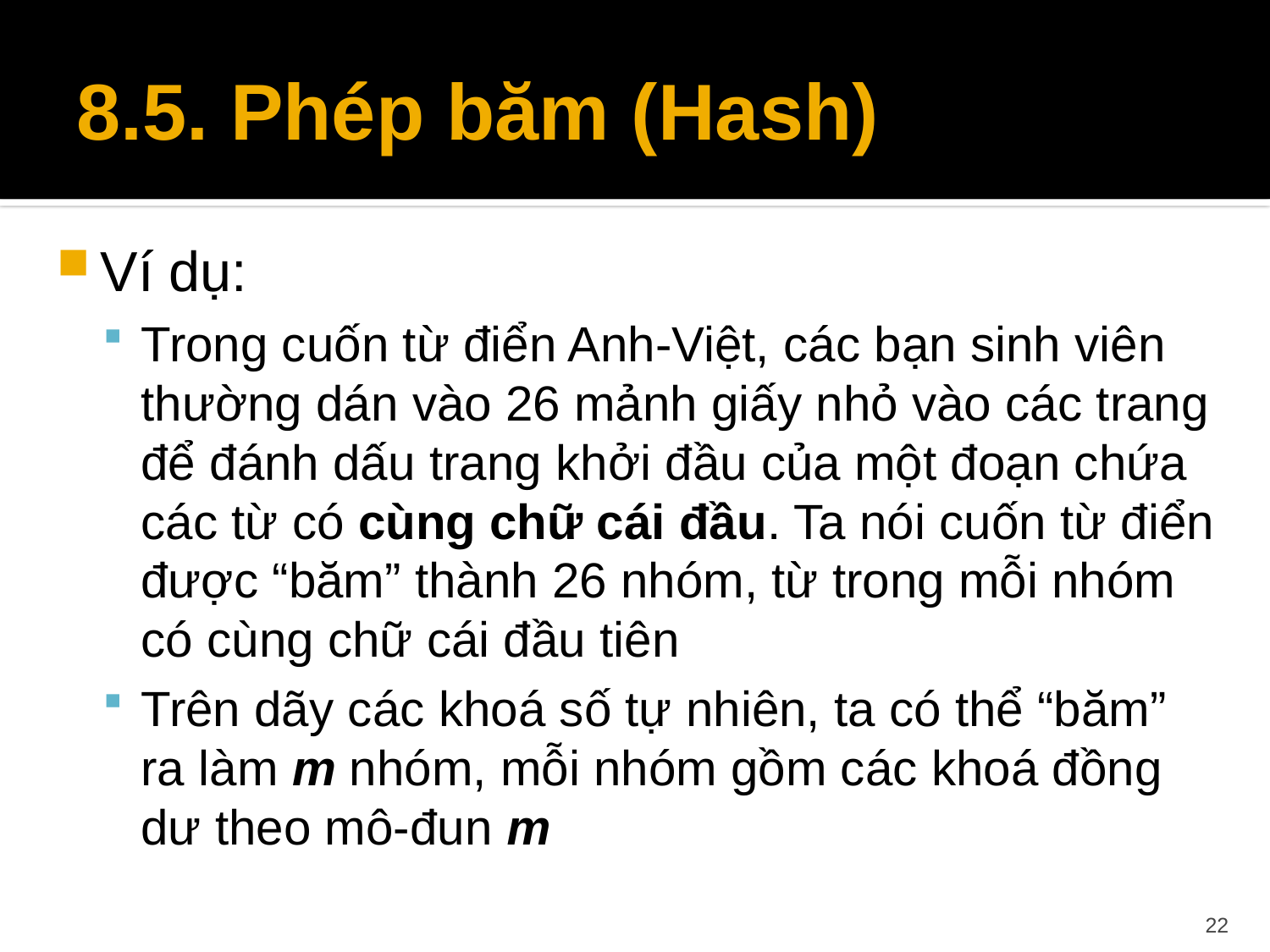

# 8.5. Phép băm (Hash)
Ví dụ:
Trong cuốn từ điển Anh-Việt, các bạn sinh viên thường dán vào 26 mảnh giấy nhỏ vào các trang để đánh dấu trang khởi đầu của một đoạn chứa các từ có cùng chữ cái đầu. Ta nói cuốn từ điển được “băm” thành 26 nhóm, từ trong mỗi nhóm có cùng chữ cái đầu tiên
Trên dãy các khoá số tự nhiên, ta có thể “băm” ra làm m nhóm, mỗi nhóm gồm các khoá đồng dư theo mô-đun m

22